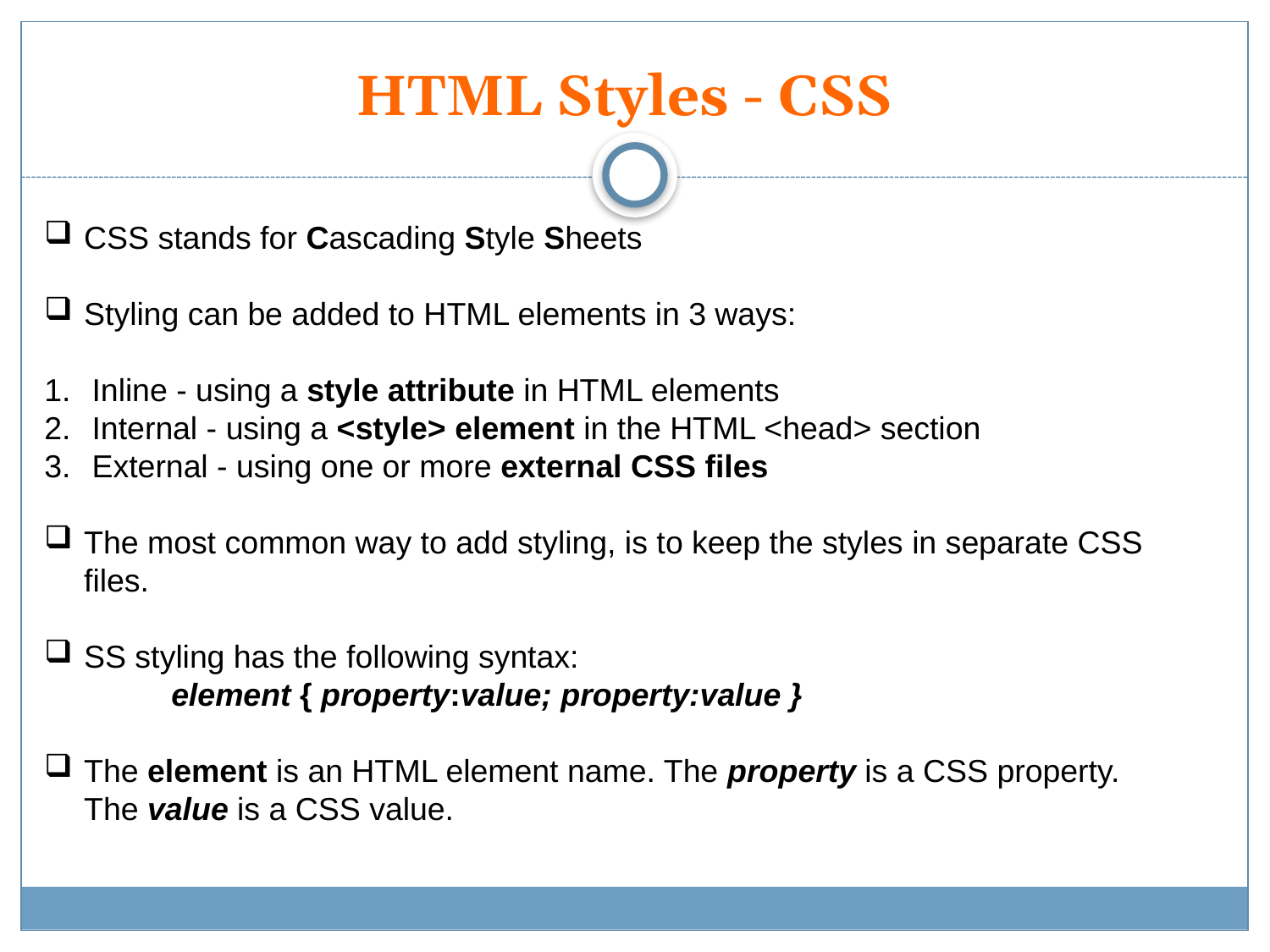

# HTML Styles - CSS
CSS stands for Cascading Style Sheets

Styling can be added to HTML elements in 3 ways:

Inline - using a style attribute in HTML elements
Internal - using a <style> element in the HTML <head> section
External - using one or more external CSS files

The most common way to add styling, is to keep the styles in separate CSS files.

SS styling has the following syntax:
	element { property:value; property:value }

The element is an HTML element name. The property is a CSS property. The value is a CSS value.